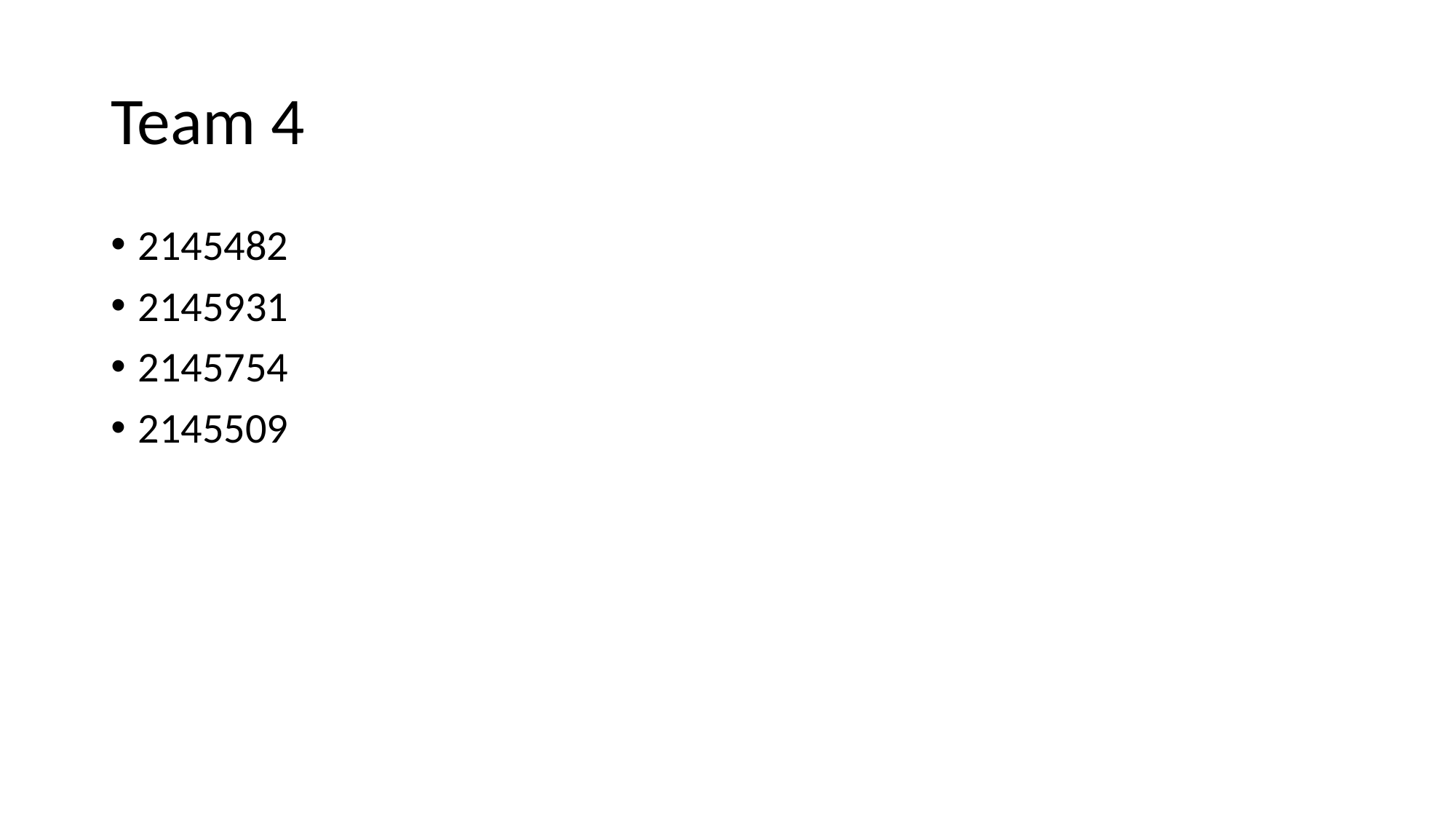

# Team 4
2145482
2145931
2145754
2145509